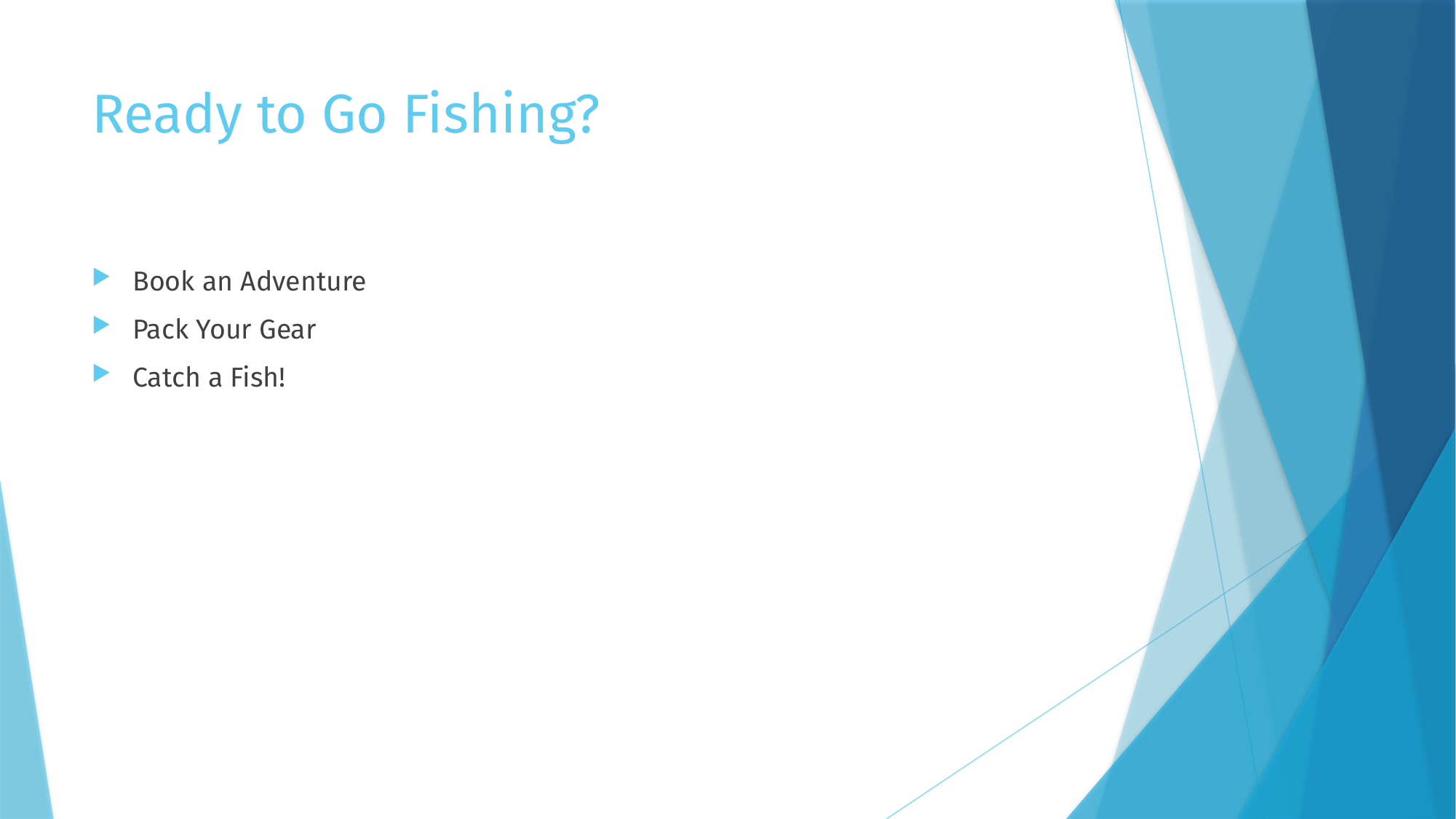

# Ready to Go Fishing?
Book an Adventure
Pack Your Gear
Catch a Fish!